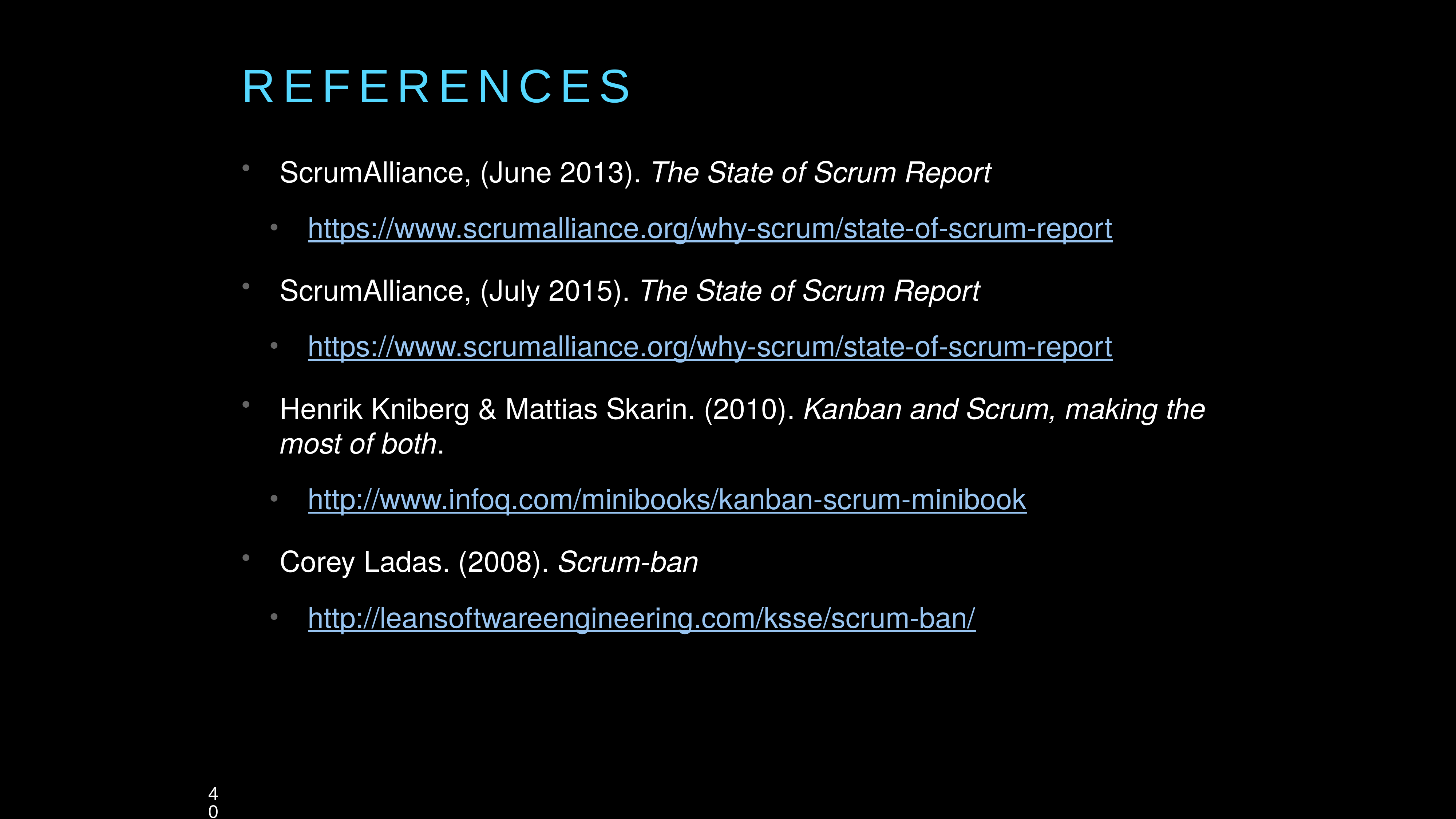

# REFERENCES
ScrumAlliance, (June 2013). The State of Scrum Report
https://www.scrumalliance.org/why-scrum/state-of-scrum-report
ScrumAlliance, (July 2015). The State of Scrum Report
https://www.scrumalliance.org/why-scrum/state-of-scrum-report
Henrik Kniberg & Mattias Skarin. (2010). Kanban and Scrum, making the most of both.
http://www.infoq.com/minibooks/kanban-scrum-minibook
Corey Ladas. (2008). Scrum-ban
http://leansoftwareengineering.com/ksse/scrum-ban/
40